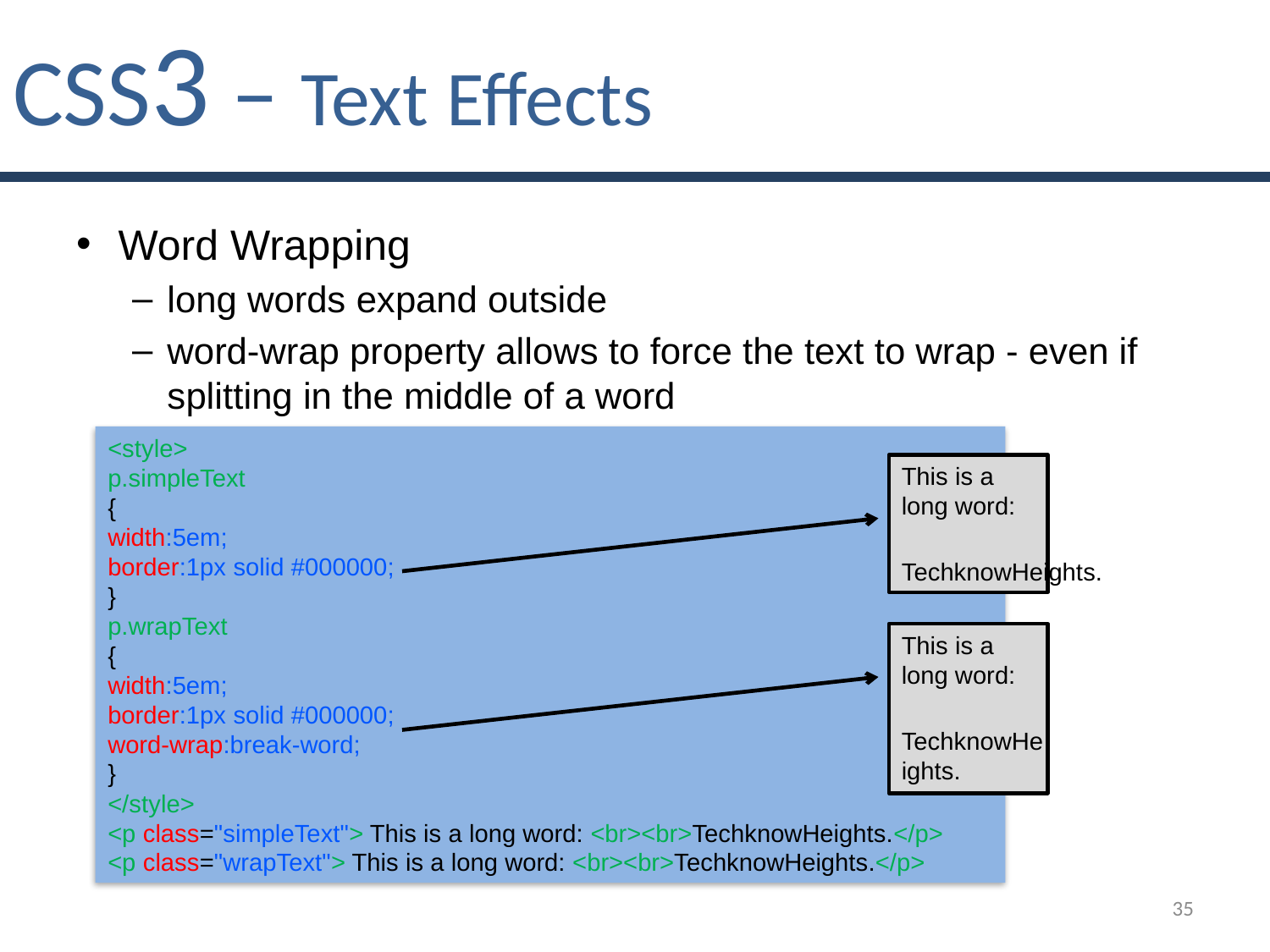

# CSS3 – Text Effects

Word Wrapping
long words expand outside
word-wrap property allows to force the text to wrap - even if splitting in the middle of a word
<style>
p.simpleText
{
width:5em;
border:1px solid #000000;
}
p.wrapText
{
width:5em;
border:1px solid #000000;
word-wrap:break-word;
}
</style>
<p class="simpleText"> This is a long word: <br><br>TechknowHeights.</p>
<p class="wrapText"> This is a long word: <br><br>TechknowHeights.</p>

This is a long word:
TechknowHeights.

This is a long word:
TechknowHeights.
35